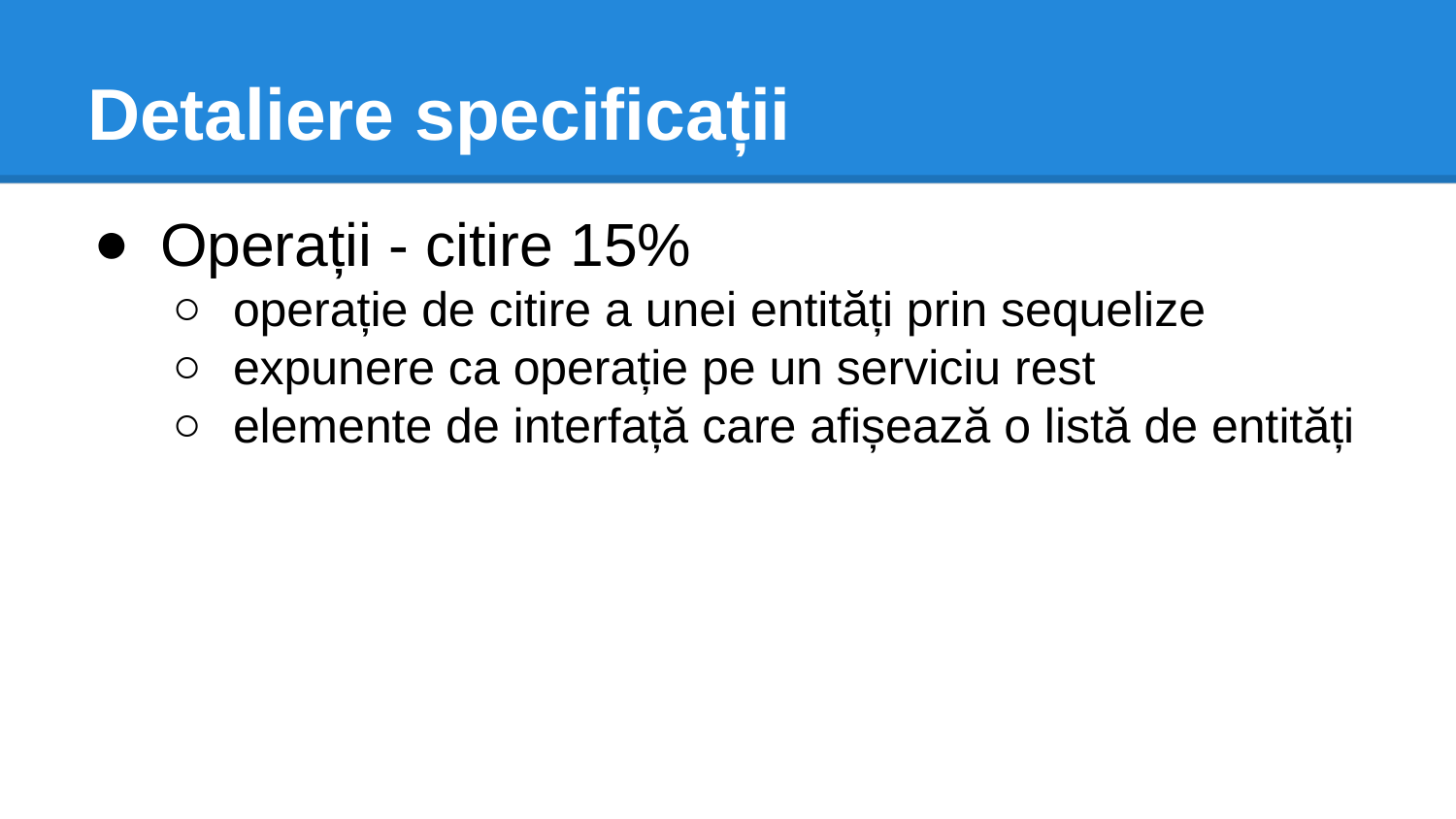

# Detaliere specificații
Operații - citire 15%
operație de citire a unei entități prin sequelize
expunere ca operație pe un serviciu rest
elemente de interfață care afișează o listă de entități